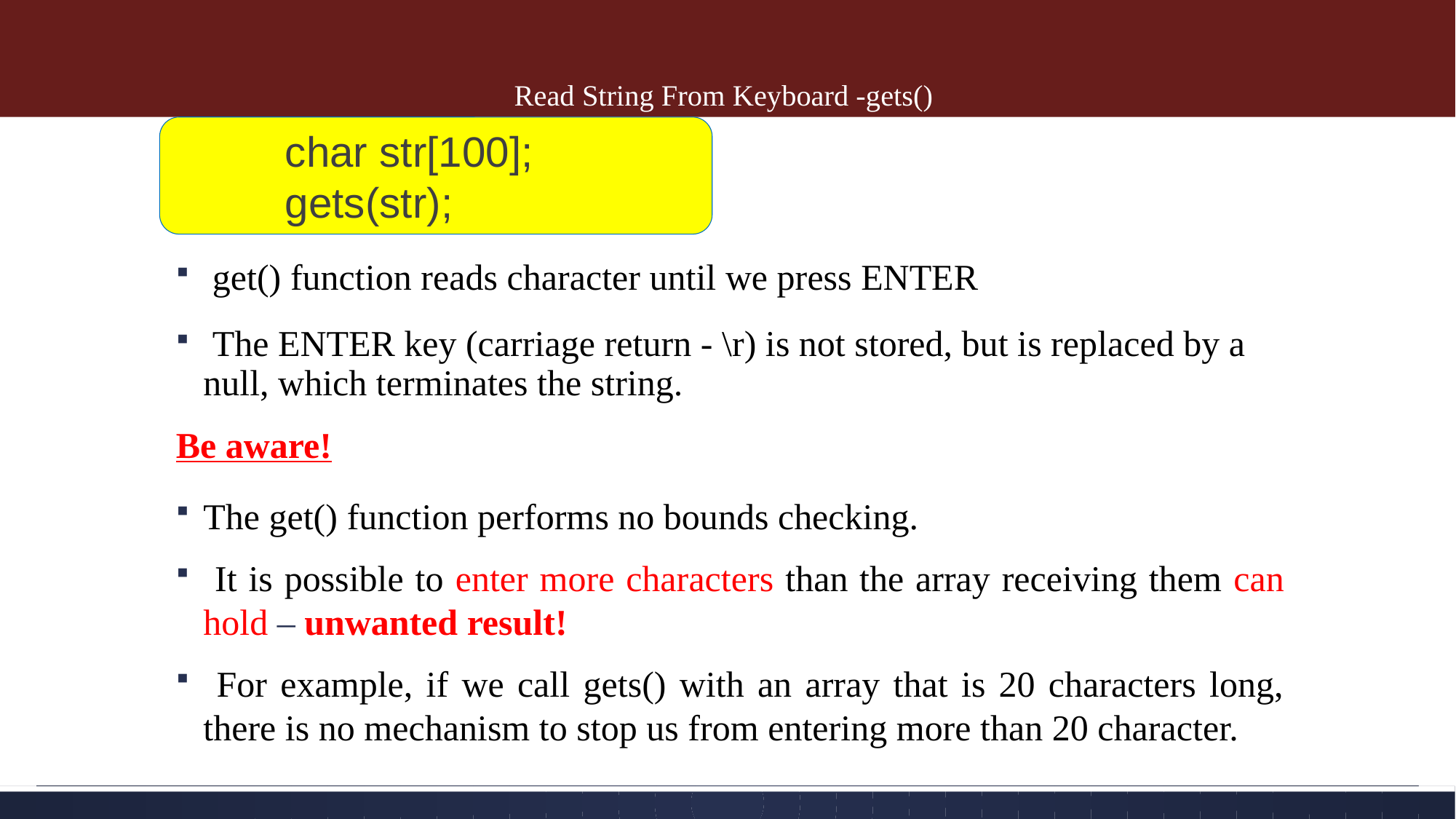

# Read String From Keyboard -gets()

 get() function reads character until we press ENTER
 The ENTER key (carriage return - \r) is not stored, but is replaced by a null, which terminates the string.
Be aware!
The get() function performs no bounds checking.
 It is possible to enter more characters than the array receiving them can hold – unwanted result!
 For example, if we call gets() with an array that is 20 characters long, there is no mechanism to stop us from entering more than 20 character.

char str[100];
gets(str);